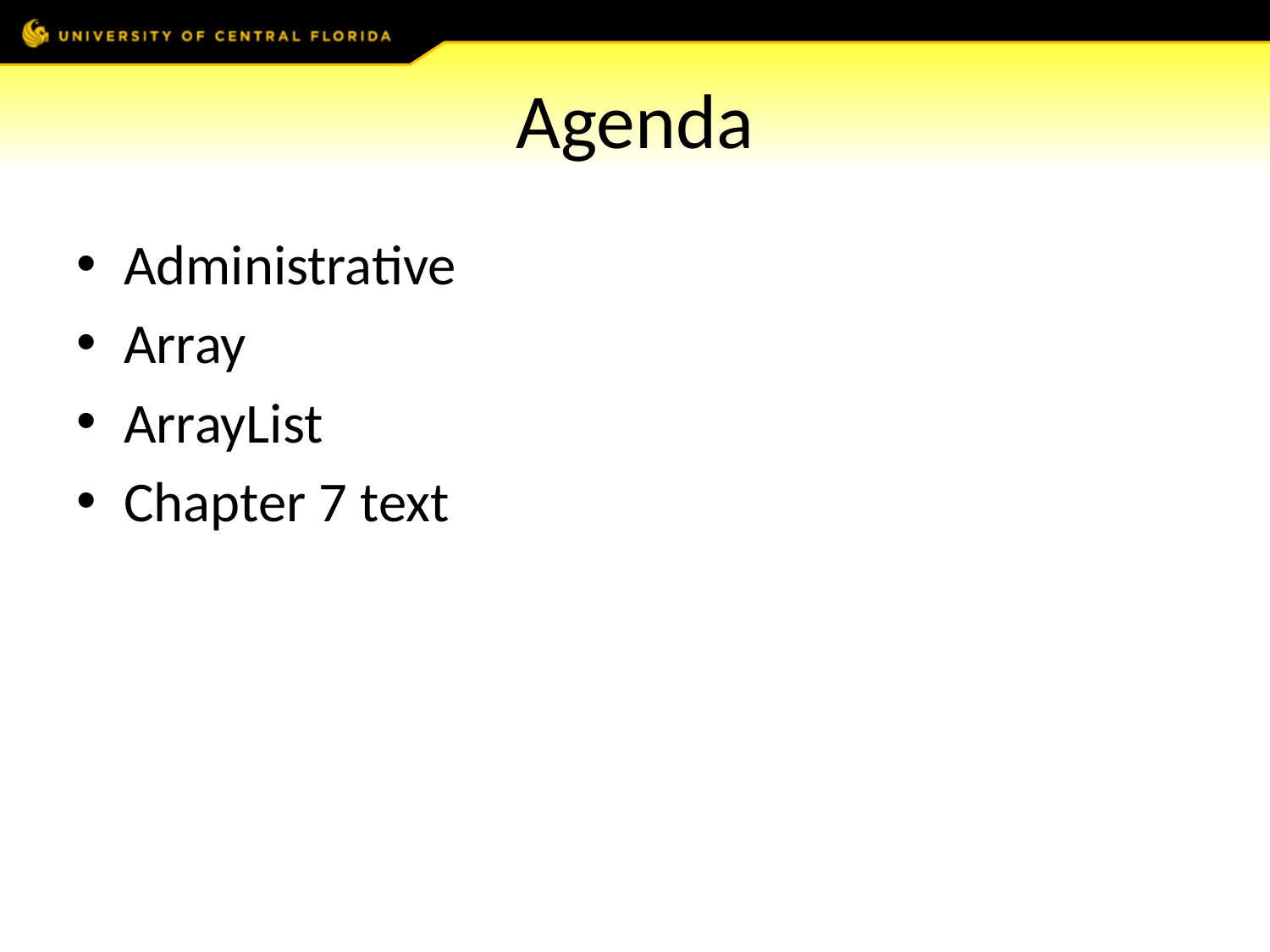

# Agenda
Administrative
Array
ArrayList
Chapter 7 text